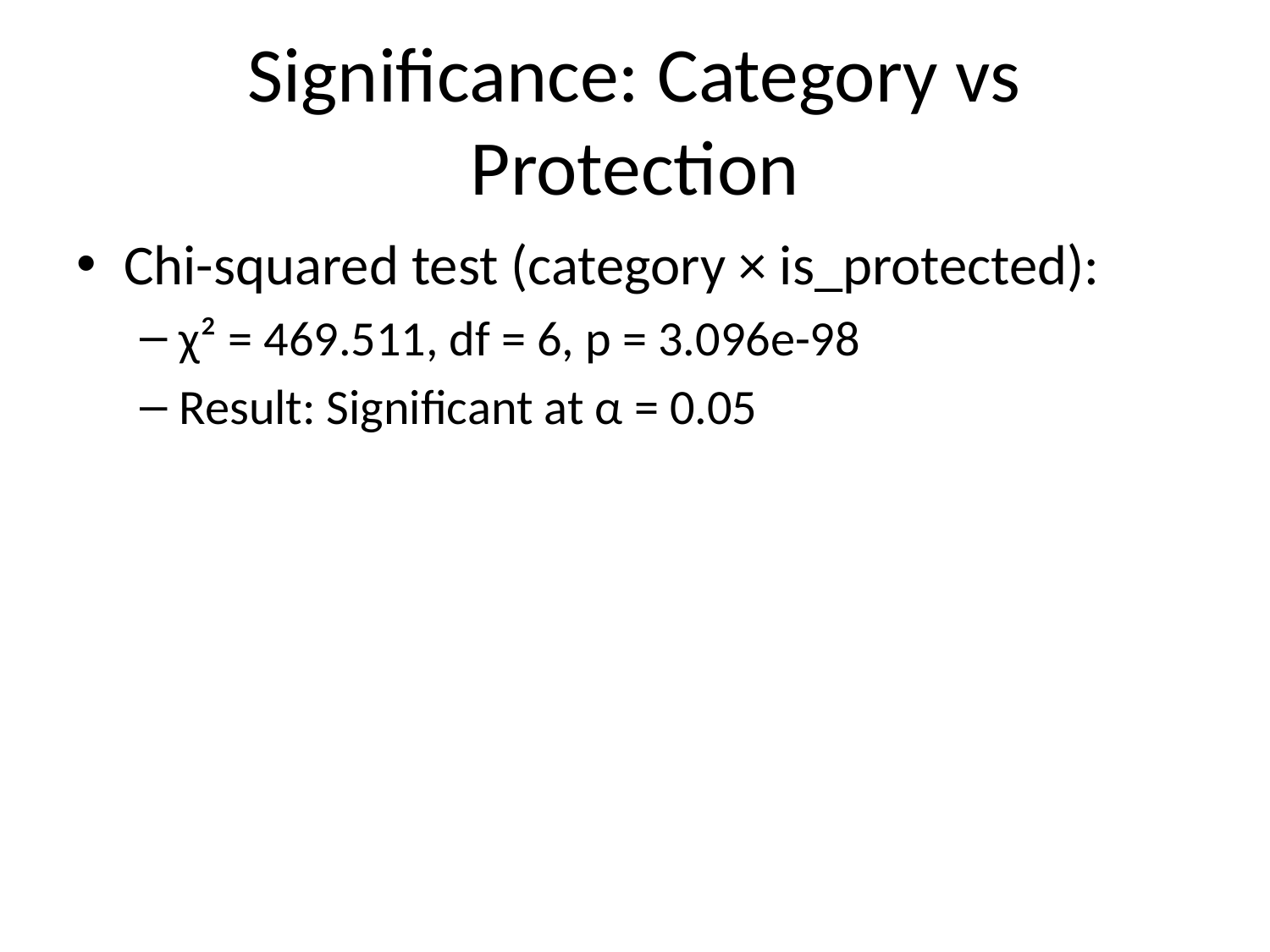

# Significance: Category vs Protection
Chi-squared test (category × is_protected):
χ² = 469.511, df = 6, p = 3.096e-98
Result: Significant at α = 0.05